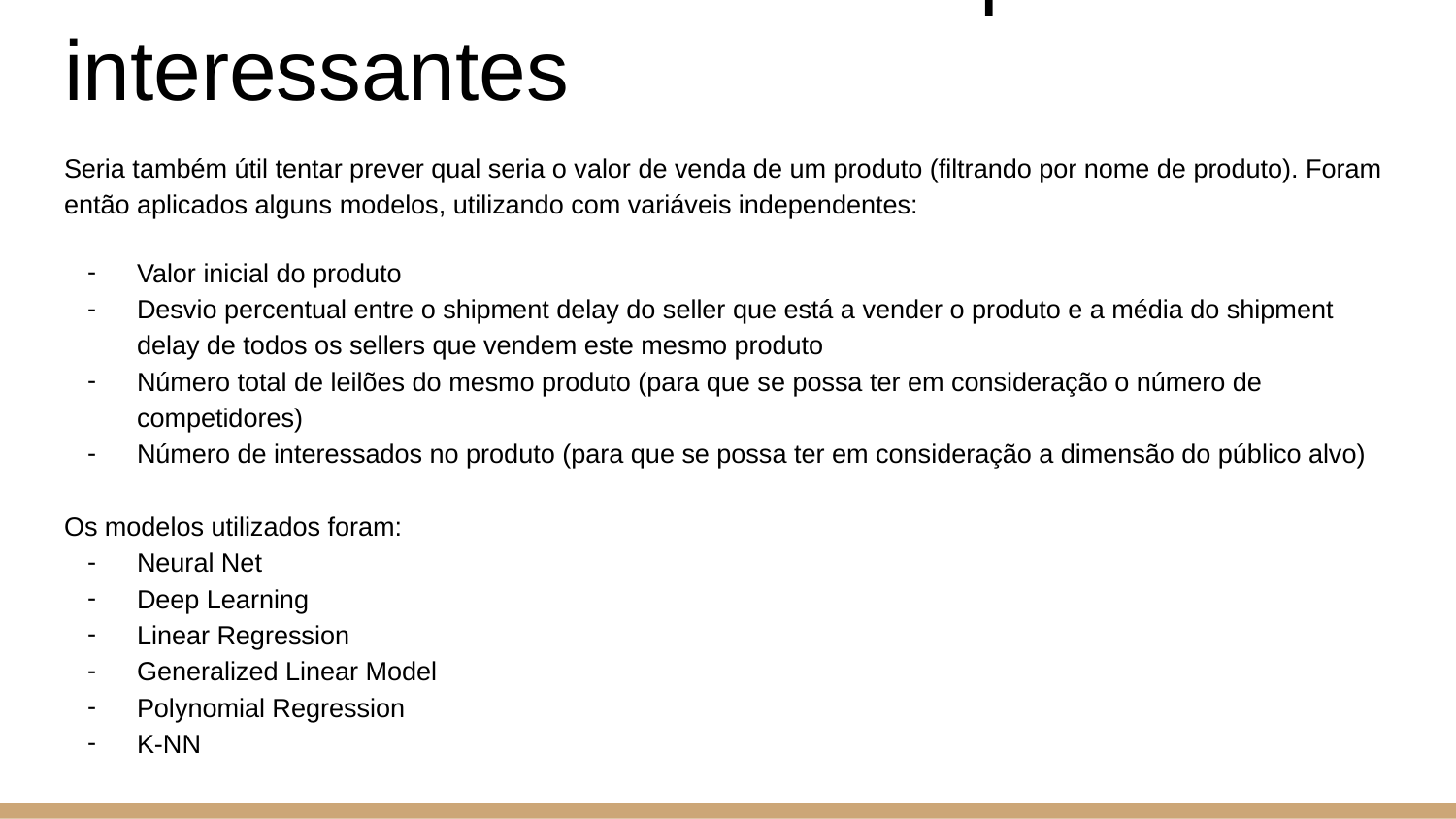

# Resultados de outras experiências interessantes
Seria também útil tentar prever qual seria o valor de venda de um produto (filtrando por nome de produto). Foram então aplicados alguns modelos, utilizando com variáveis independentes:
Valor inicial do produto
Desvio percentual entre o shipment delay do seller que está a vender o produto e a média do shipment delay de todos os sellers que vendem este mesmo produto
Número total de leilões do mesmo produto (para que se possa ter em consideração o número de competidores)
Número de interessados no produto (para que se possa ter em consideração a dimensão do público alvo)

Os modelos utilizados foram:
Neural Net
Deep Learning
Linear Regression
Generalized Linear Model
Polynomial Regression
K-NN